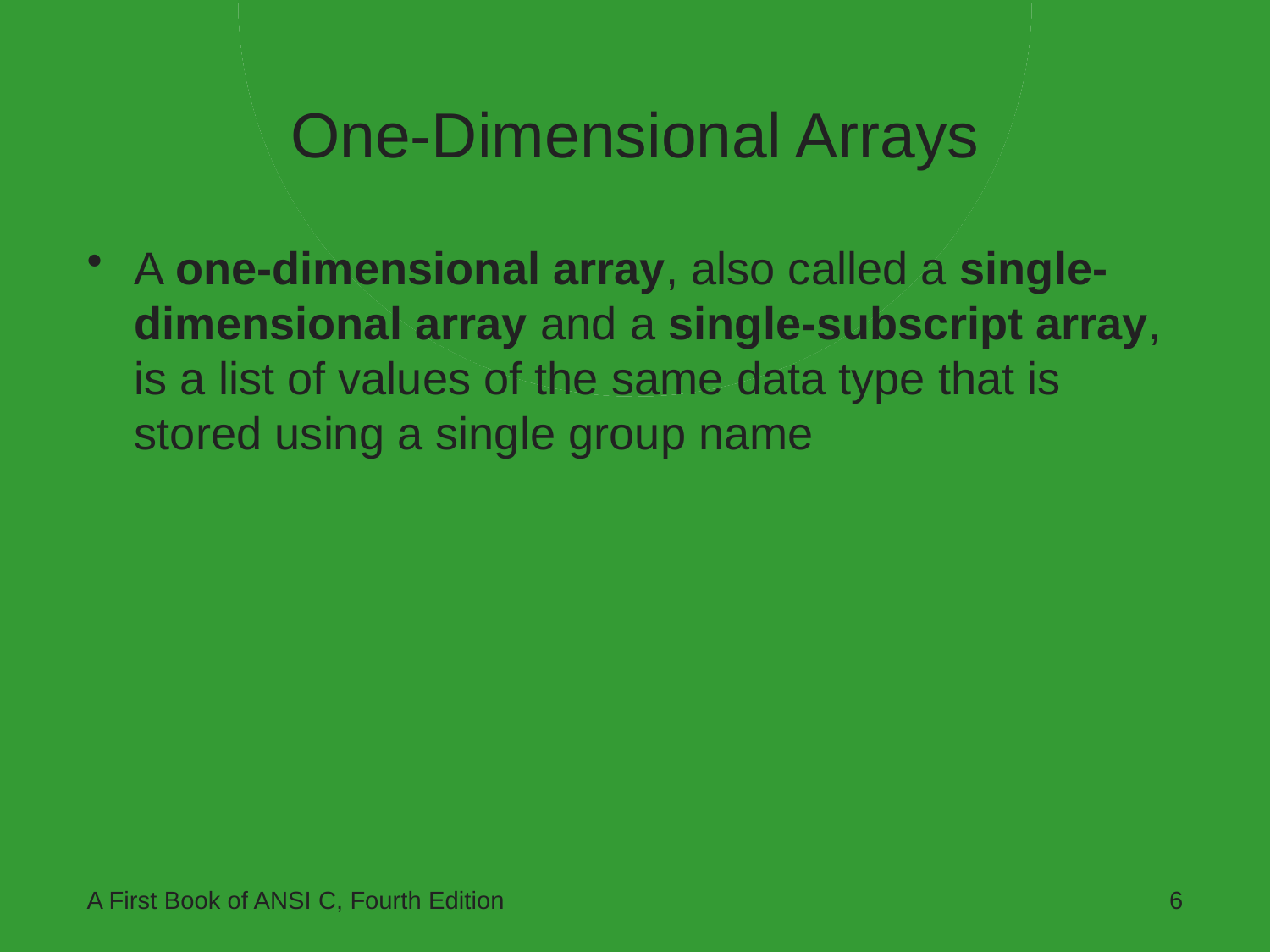

# One-Dimensional Arrays
A one-dimensional array, also called a single-dimensional array and a single-subscript array, is a list of values of the same data type that is stored using a single group name

A First Book of ANSI C, Fourth Edition
6